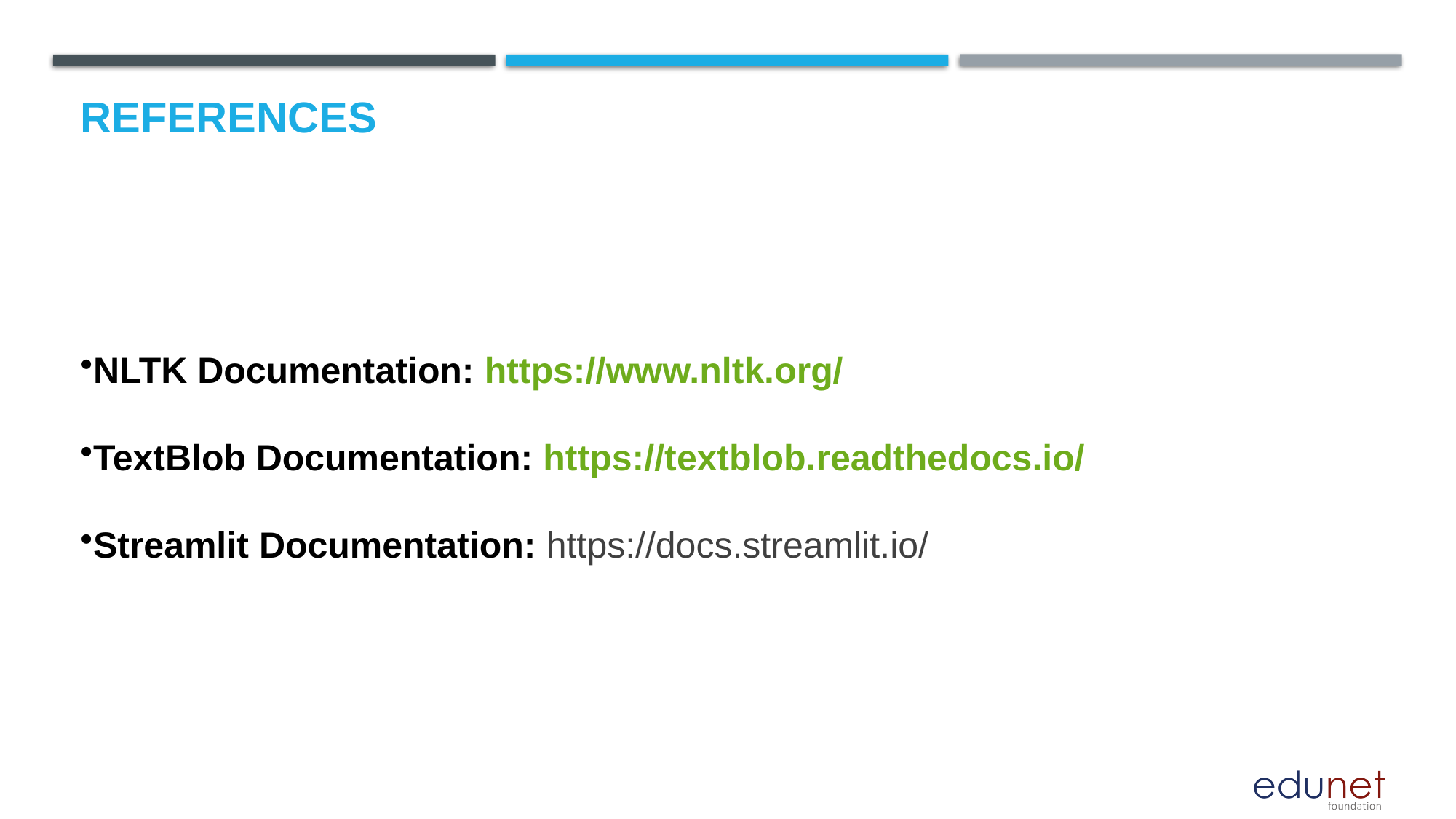

# References

NLTK Documentation: https://www.nltk.org/

TextBlob Documentation: https://textblob.readthedocs.io/

Streamlit Documentation: https://docs.streamlit.io/